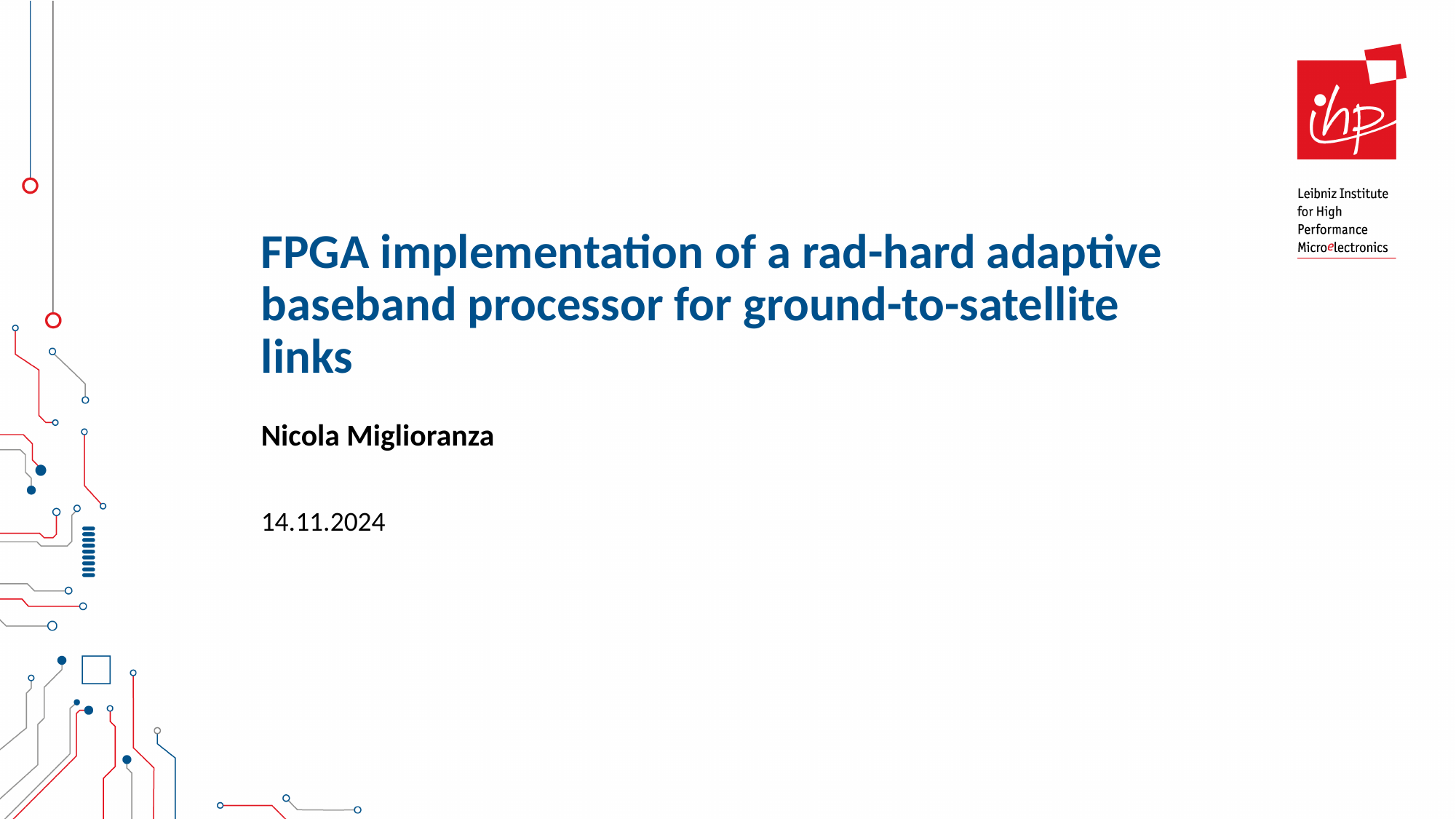

# FPGA implementation of a rad-hard adaptive baseband processor for ground-to-satellite links
Nicola Miglioranza
14.11.2024